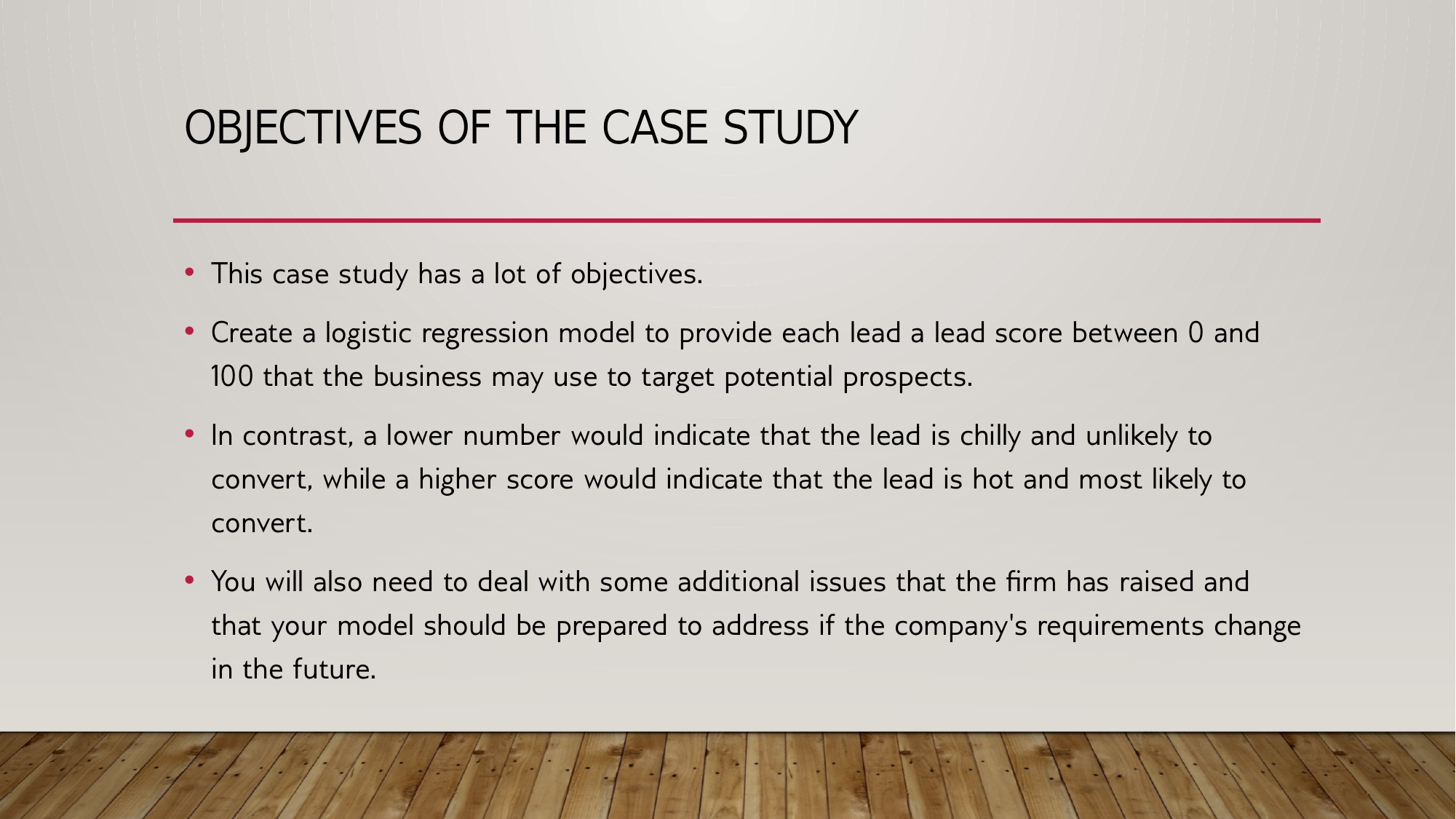

# Objectives of the Case Study
This case study has a lot of objectives.
Create a logistic regression model to provide each lead a lead score between 0 and 100 that the business may use to target potential prospects.
In contrast, a lower number would indicate that the lead is chilly and unlikely to convert, while a higher score would indicate that the lead is hot and most likely to convert.
You will also need to deal with some additional issues that the firm has raised and that your model should be prepared to address if the company's requirements change in the future.